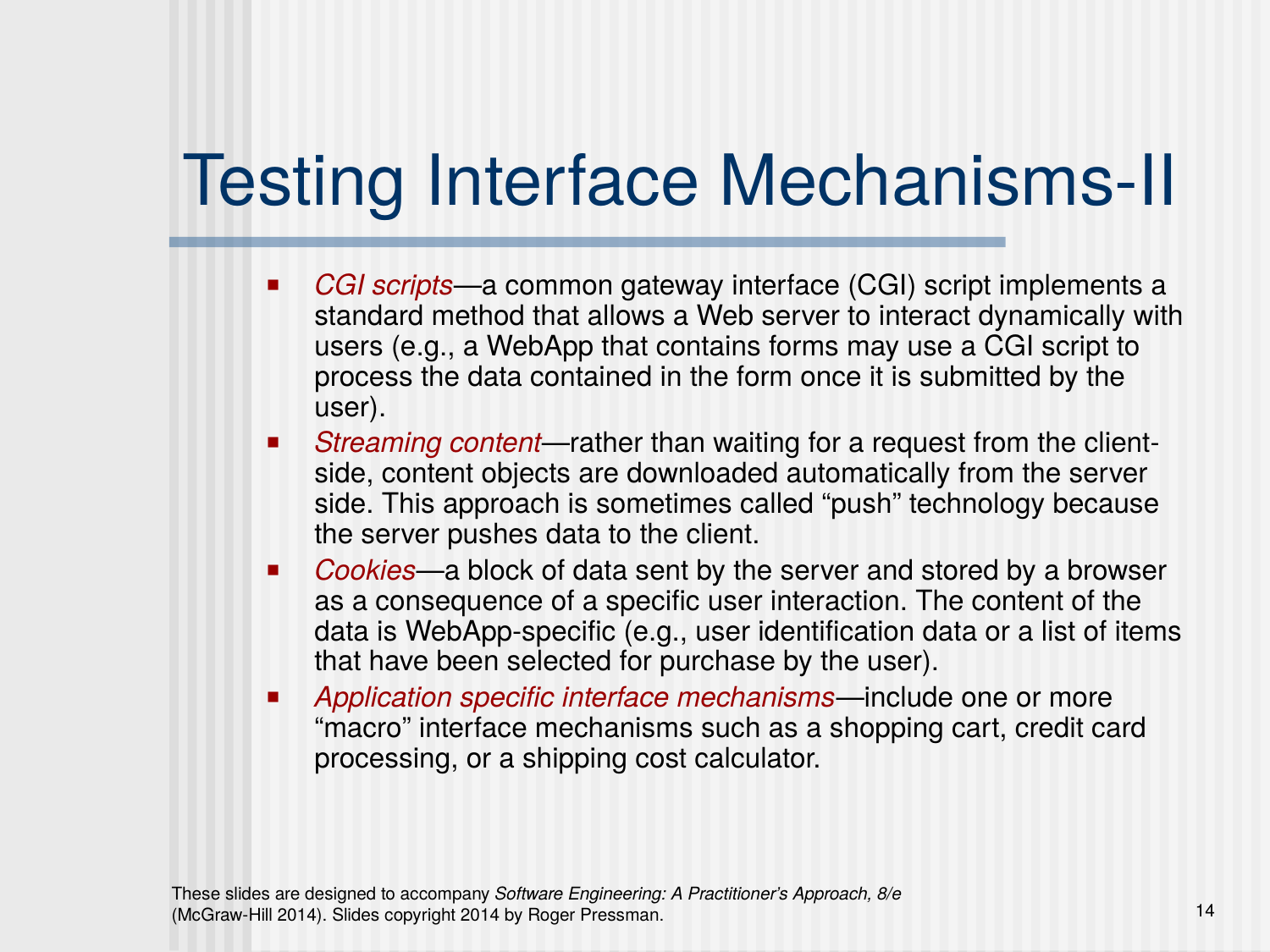

# Testing Interface Mechanisms-II
CGI scripts—a common gateway interface (CGI) script implements a standard method that allows a Web server to interact dynamically with users (e.g., a WebApp that contains forms may use a CGI script to process the data contained in the form once it is submitted by the user).
Streaming content—rather than waiting for a request from the client-side, content objects are downloaded automatically from the server side. This approach is sometimes called “push” technology because the server pushes data to the client.
Cookies—a block of data sent by the server and stored by a browser as a consequence of a specific user interaction. The content of the data is WebApp-specific (e.g., user identification data or a list of items that have been selected for purchase by the user).
Application specific interface mechanisms—include one or more “macro” interface mechanisms such as a shopping cart, credit card processing, or a shipping cost calculator.
These slides are designed to accompany Software Engineering: A Practitioner’s Approach, 8/e (McGraw-Hill 2014). Slides copyright 2014 by Roger Pressman.
14